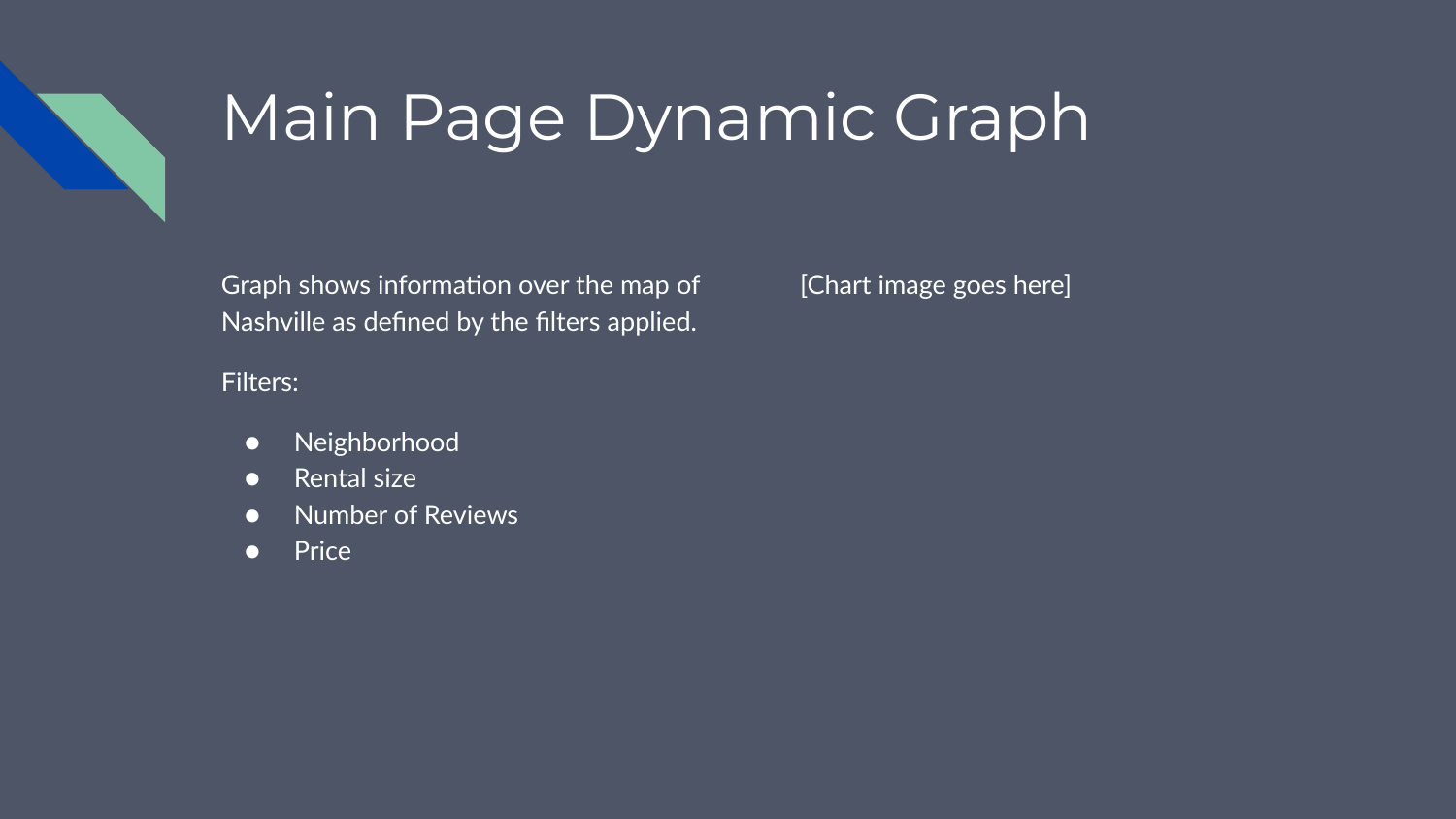

# Main Page Dynamic Graph
Graph shows information over the map of Nashville as defined by the filters applied.
Filters:
Neighborhood
Rental size
Number of Reviews
Price
[Chart image goes here]